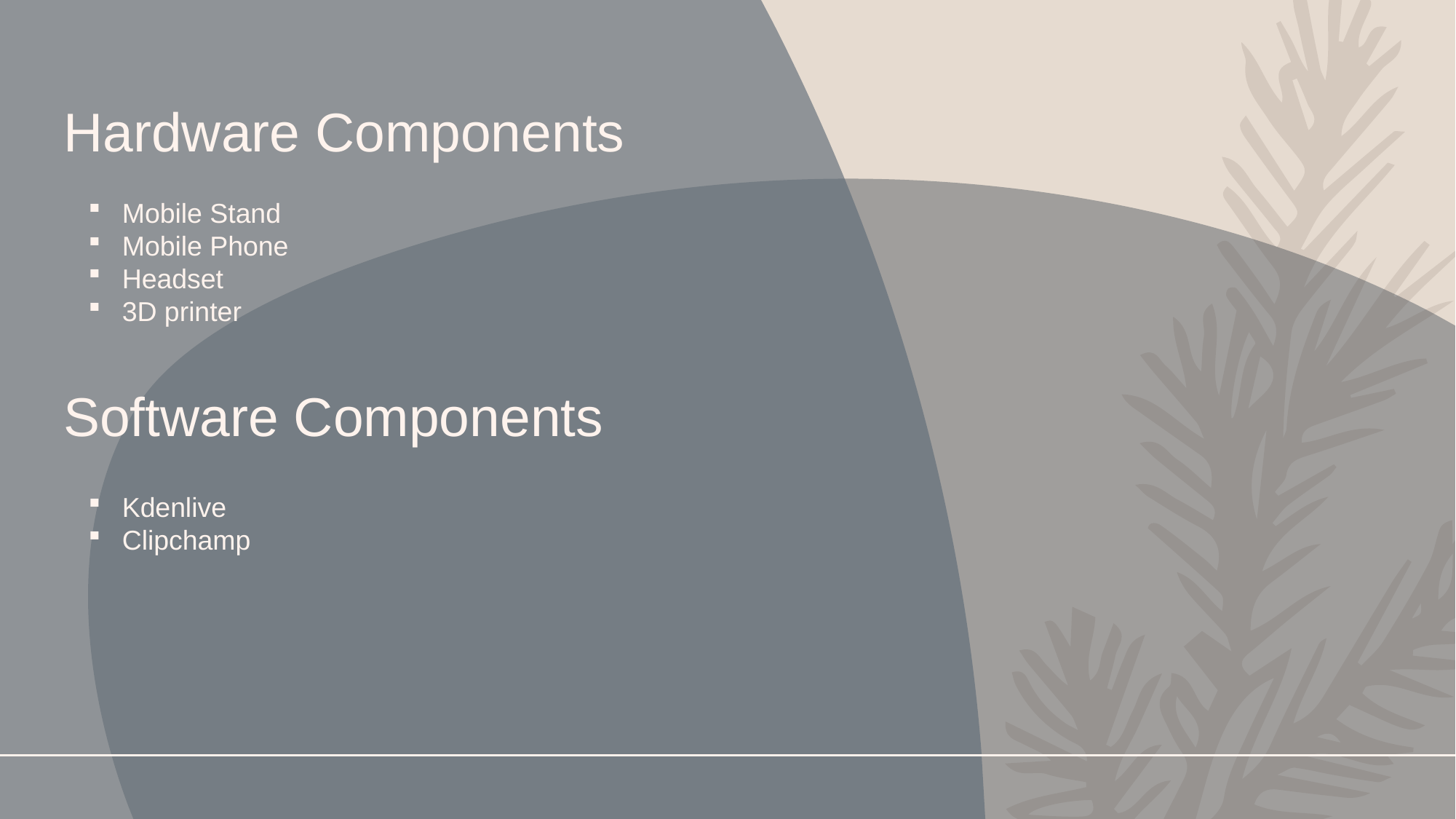

# Hardware Components
Mobile Stand
Mobile Phone
Headset
3D printer
Software Components
Kdenlive
Clipchamp